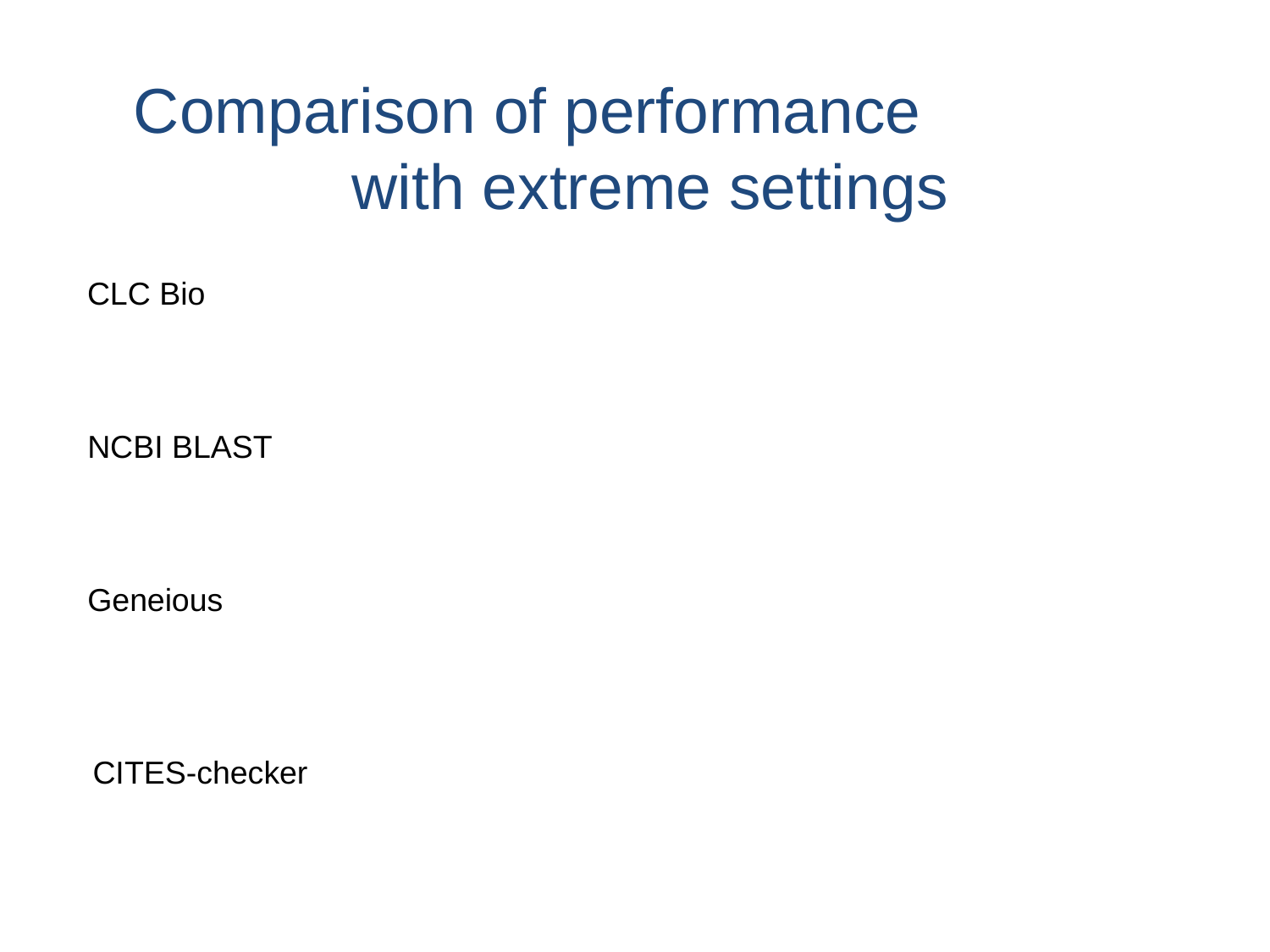

Comparison of performance               with extreme settings

CLC Bio
NCBI BLAST
Geneious
CITES-checker